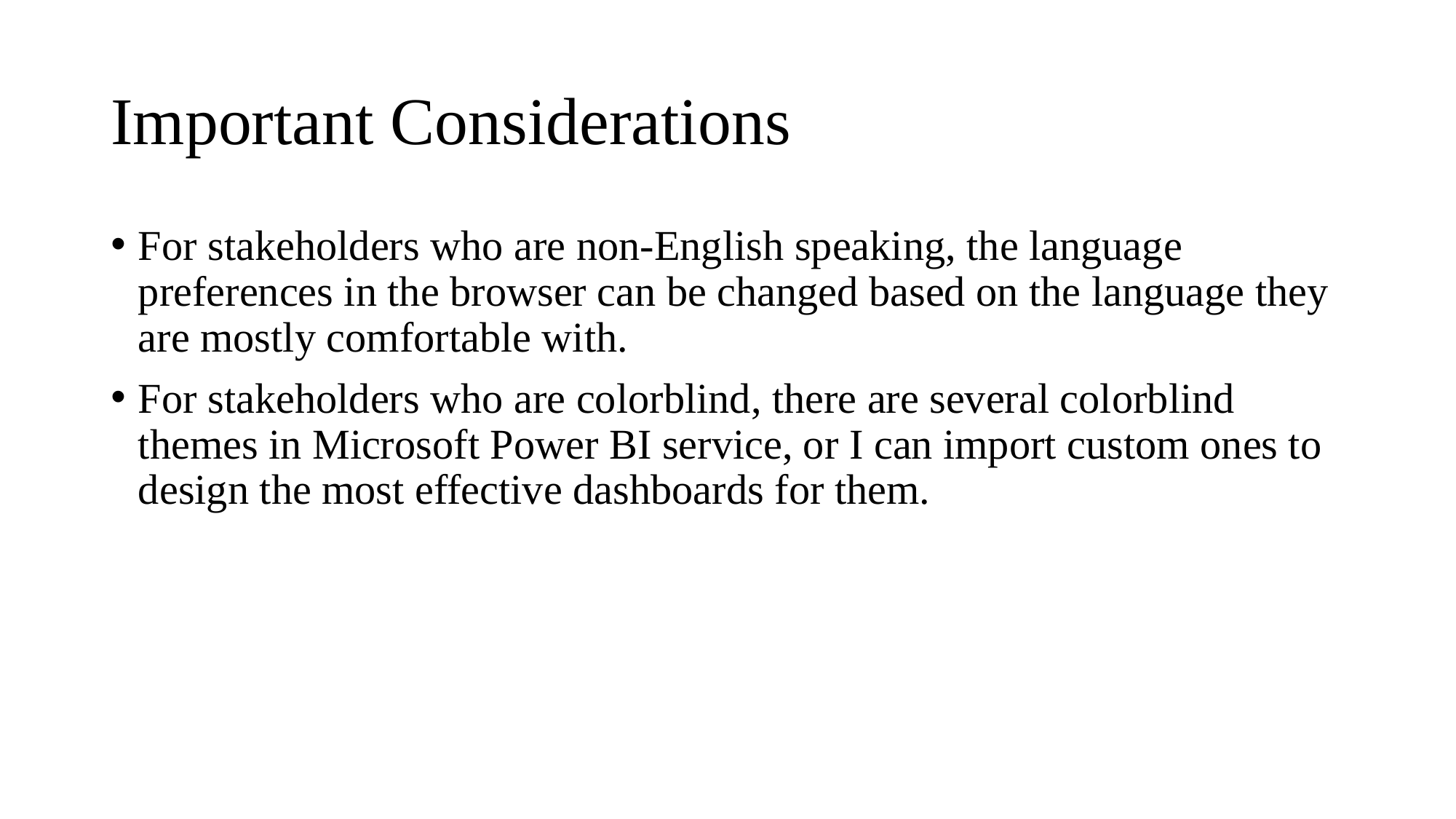

# Important Considerations
For stakeholders who are non-English speaking, the language preferences in the browser can be changed based on the language they are mostly comfortable with.
For stakeholders who are colorblind, there are several colorblind themes in Microsoft Power BI service, or I can import custom ones to design the most effective dashboards for them.